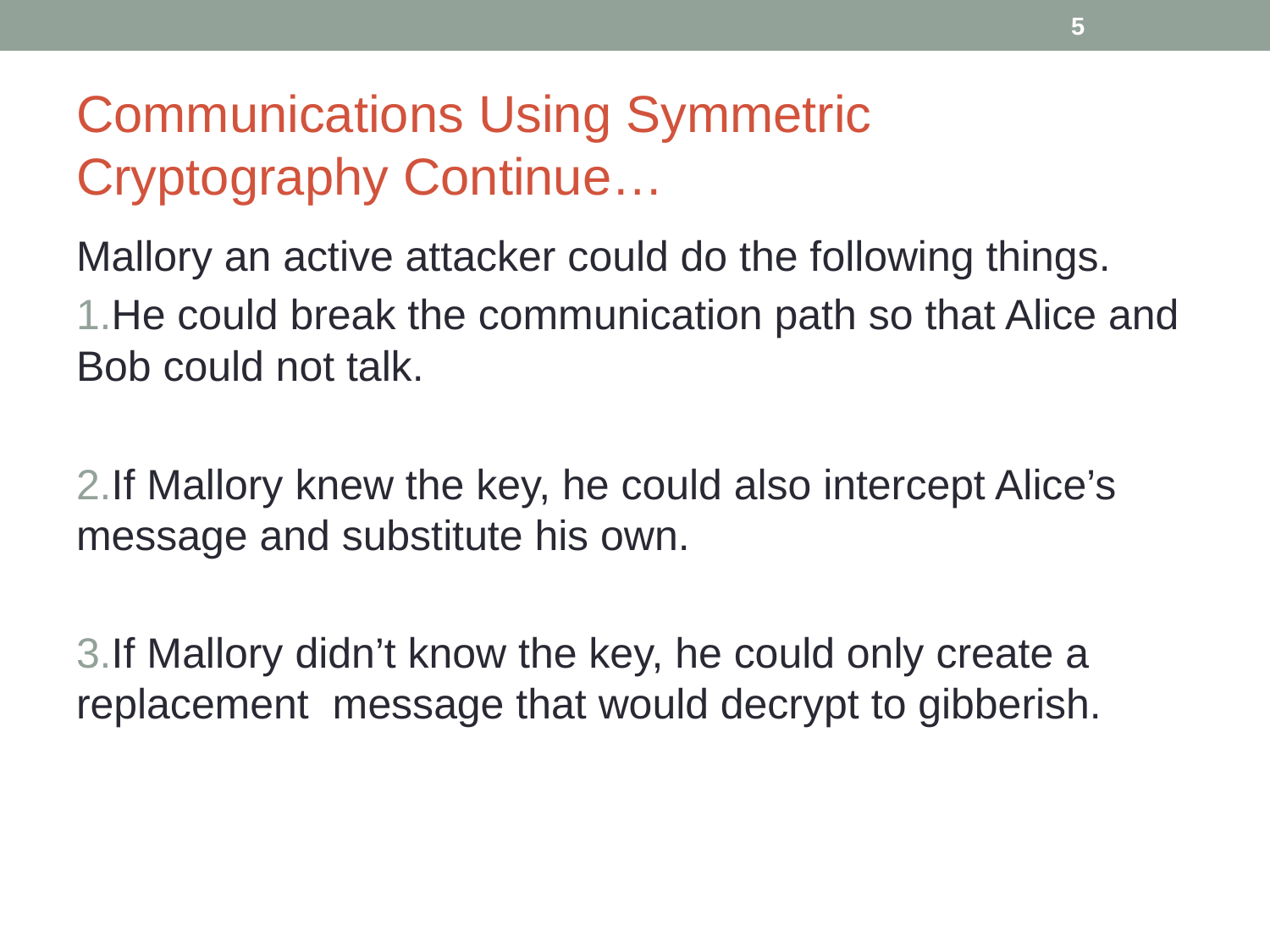

5
# Communications Using Symmetric Cryptography Continue…
Mallory an active attacker could do the following things.
He could break the communication path so that Alice and Bob could not talk.

If Mallory knew the key, he could also intercept Alice’s message and substitute his own.

If Mallory didn’t know the key, he could only create a replacement  message that would decrypt to gibberish.